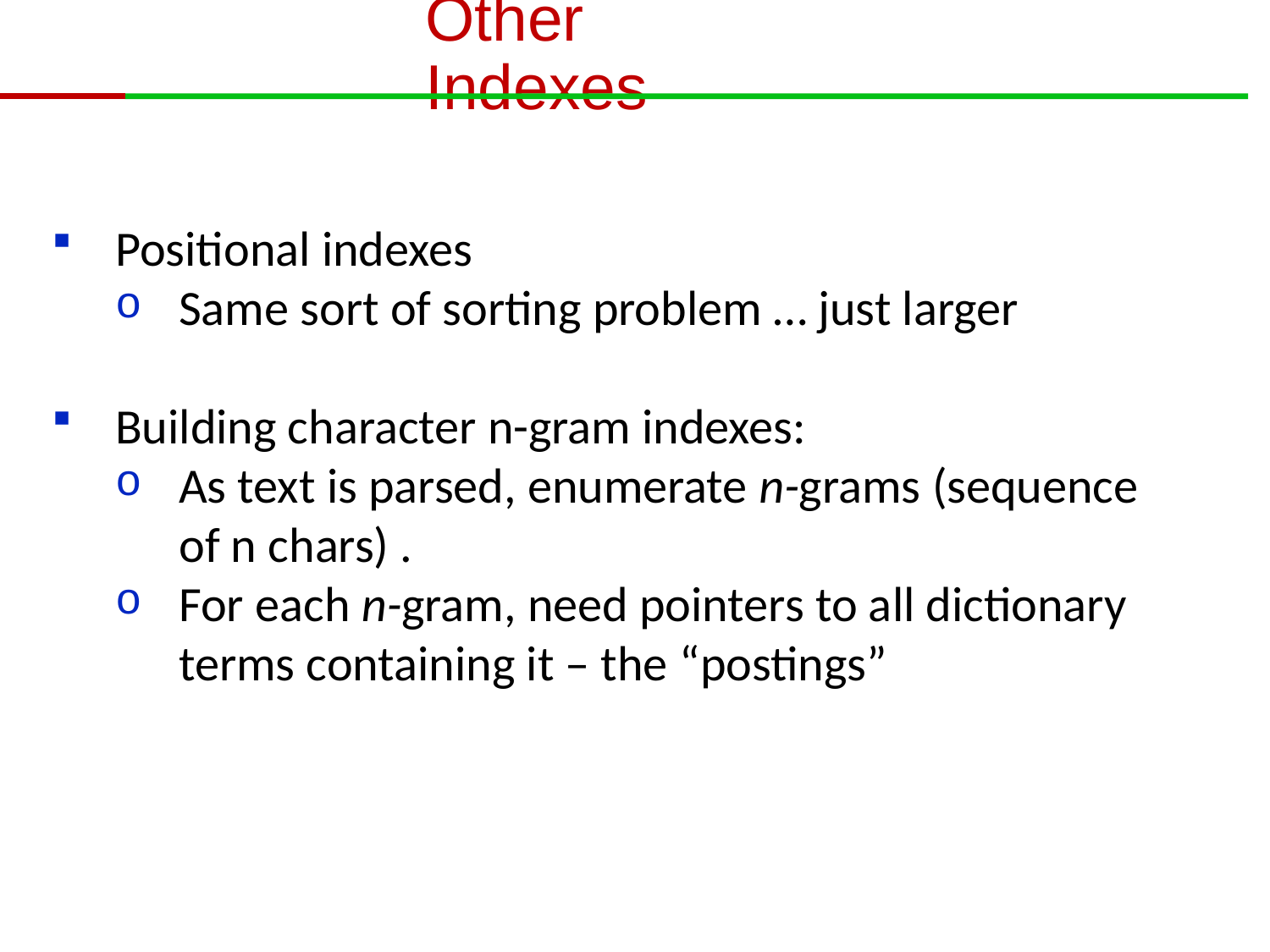

# Other Indexes
Positional indexes
Same sort of sorting problem … just larger

Building character n-gram indexes:
As text is parsed, enumerate n-grams (sequence of n chars) .
For each n-gram, need pointers to all dictionary terms containing it – the “postings”